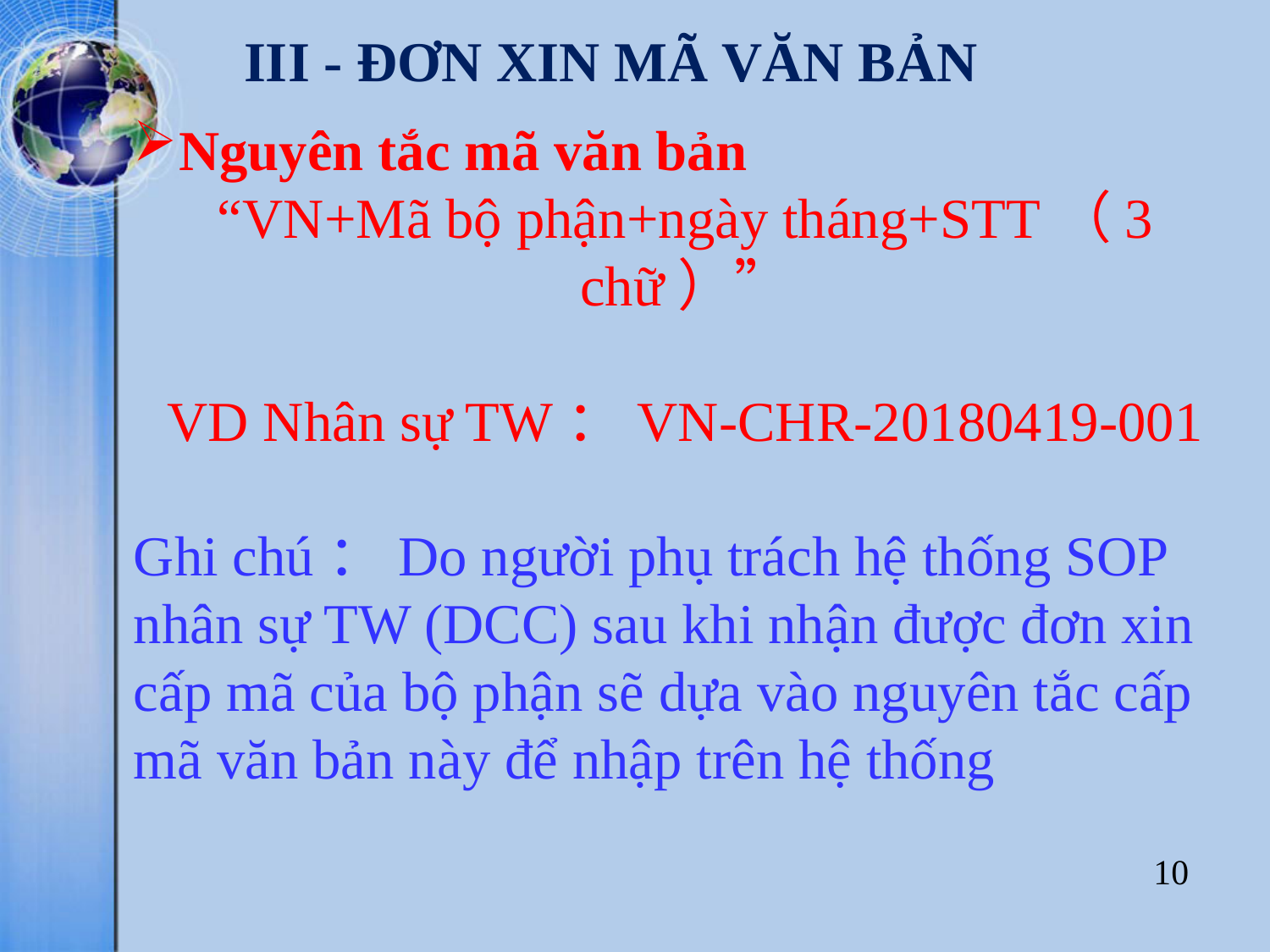

# III - ĐƠN XIN MÃ VĂN BẢN
Nguyên tắc mã văn bản
“VN+Mã bộ phận+ngày tháng+STT（3 chữ）”

VD Nhân sự TW：VN-CHR-20180419-001

Ghi chú：Do người phụ trách hệ thống SOP nhân sự TW (DCC) sau khi nhận được đơn xin cấp mã của bộ phận sẽ dựa vào nguyên tắc cấp mã văn bản này để nhập trên hệ thống

10